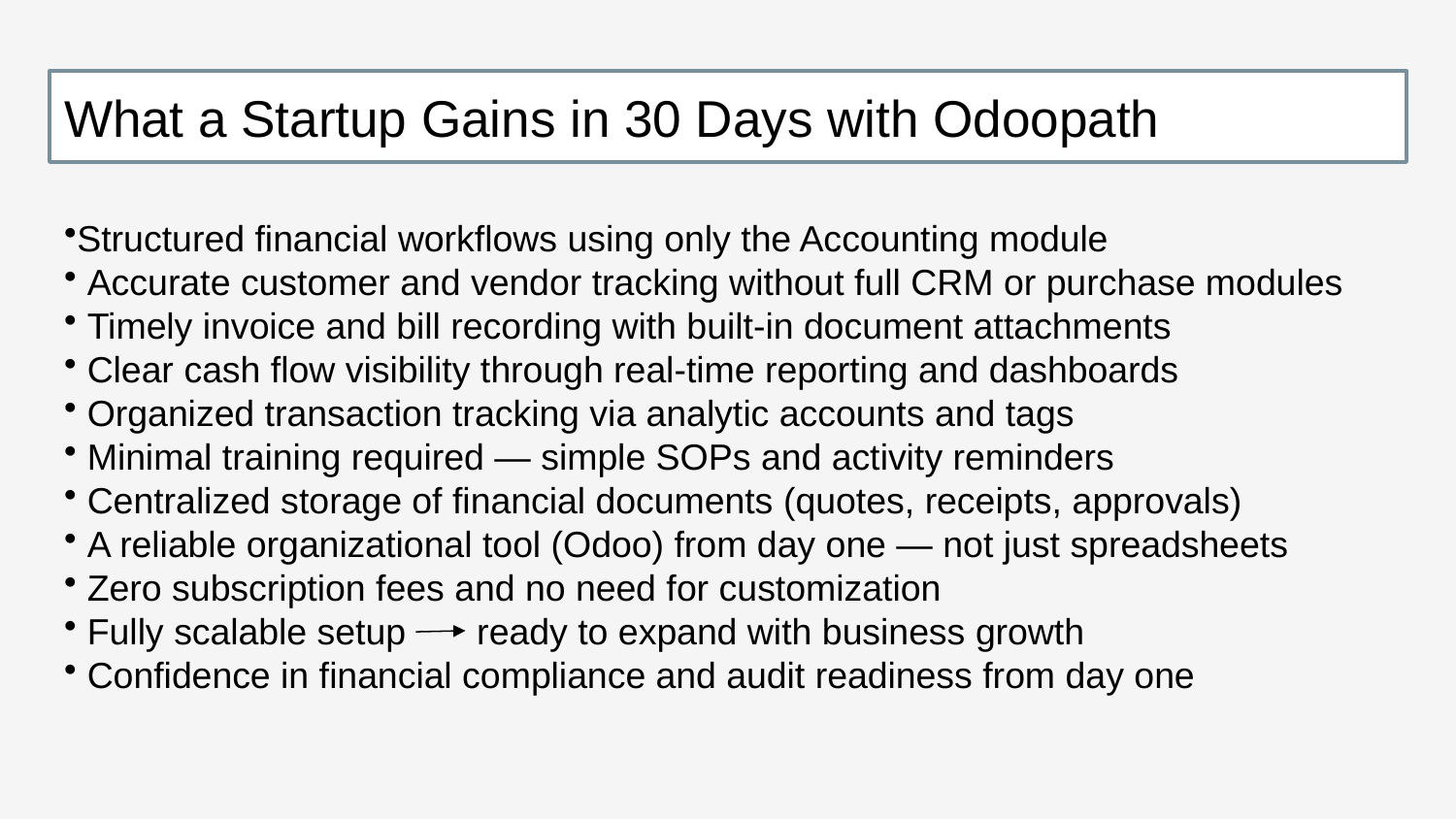

# What a Startup Gains in 30 Days with Odoopath
Structured financial workflows using only the Accounting module
 Accurate customer and vendor tracking without full CRM or purchase modules
 Timely invoice and bill recording with built-in document attachments
 Clear cash flow visibility through real-time reporting and dashboards
 Organized transaction tracking via analytic accounts and tags
 Minimal training required — simple SOPs and activity reminders
 Centralized storage of financial documents (quotes, receipts, approvals)
 A reliable organizational tool (Odoo) from day one — not just spreadsheets
 Zero subscription fees and no need for customization
 Fully scalable setup       ready to expand with business growth
 Confidence in financial compliance and audit readiness from day one